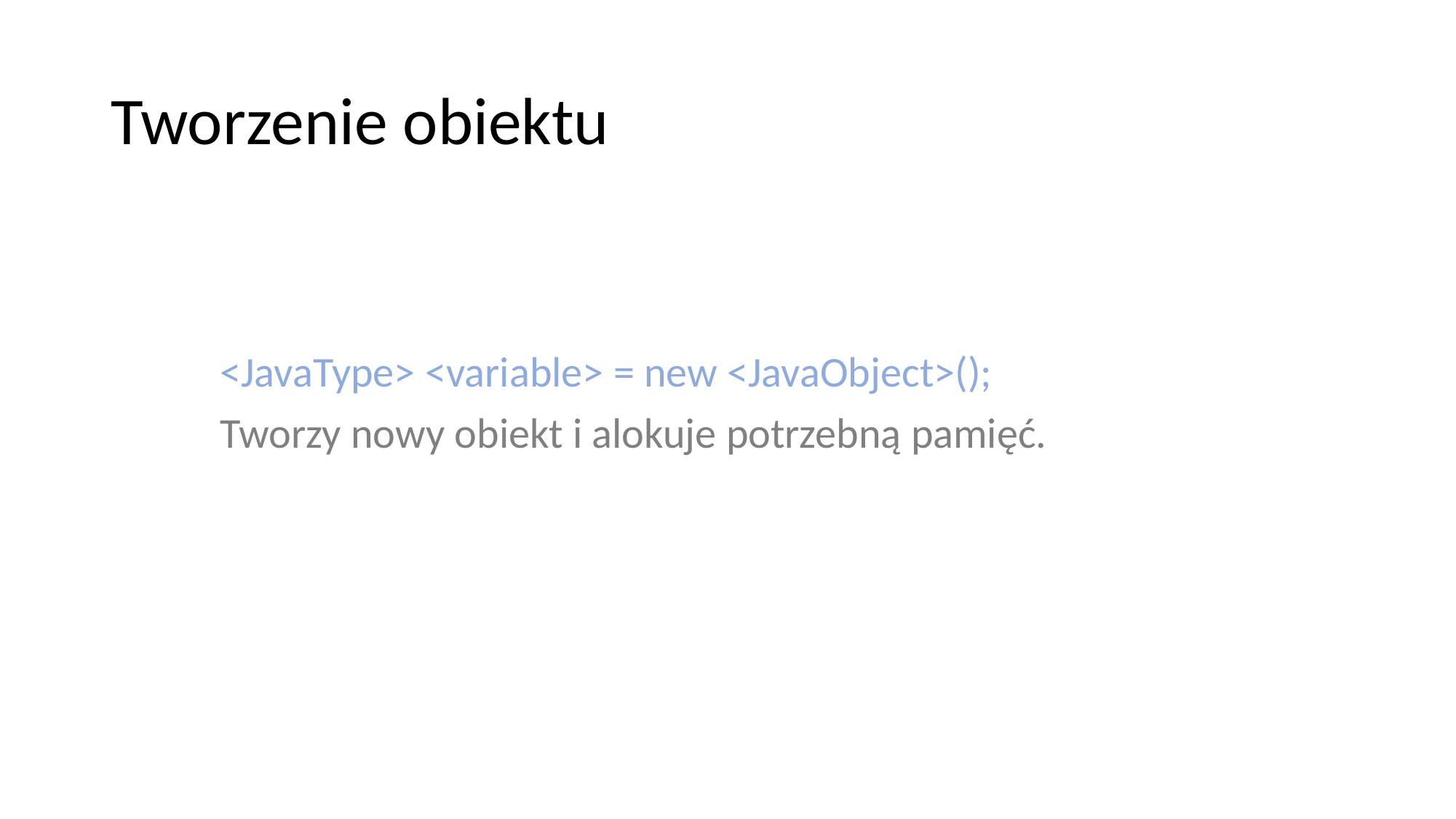

# Tworzenie obiektu

	<JavaType> <variable> = new <JavaObject>();
	Tworzy nowy obiekt i alokuje potrzebną pamięć.